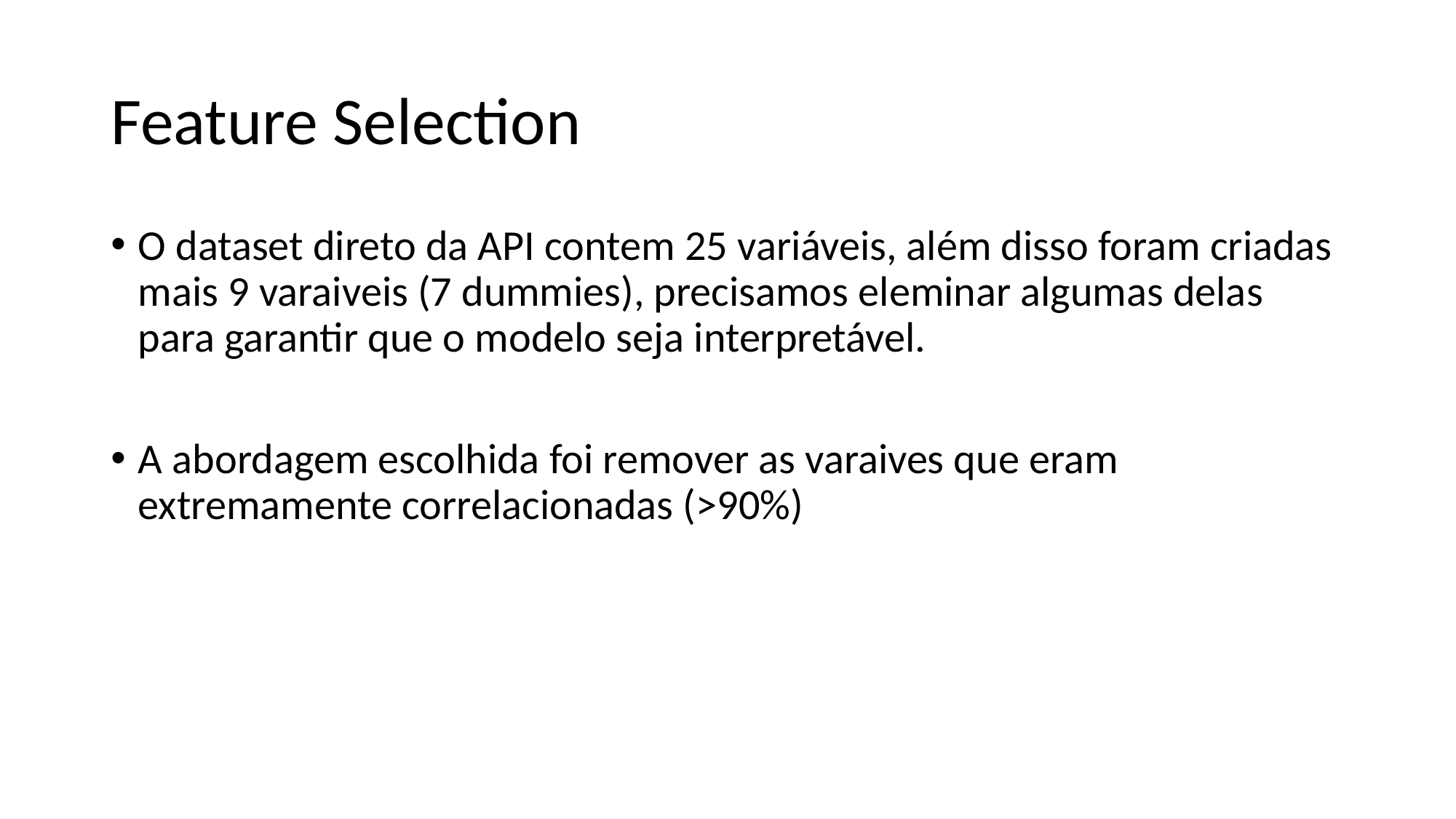

# Feature Selection
O dataset direto da API contem 25 variáveis, além disso foram criadas mais 9 varaiveis (7 dummies), precisamos eleminar algumas delas para garantir que o modelo seja interpretável.

A abordagem escolhida foi remover as varaives que eram extremamente correlacionadas (>90%)